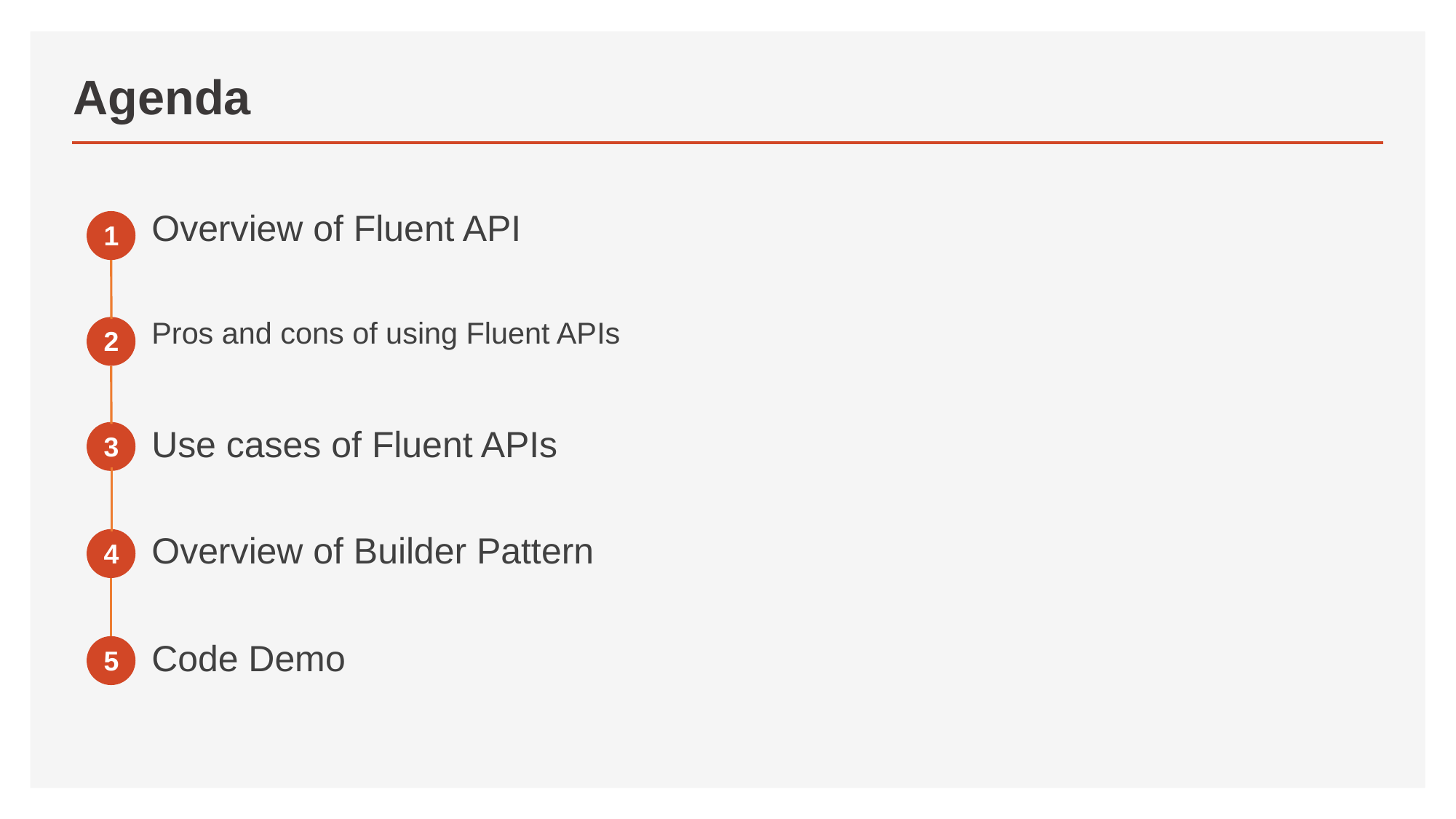

# Agenda

1
Overview of Fluent API

2
Pros and cons of using Fluent APIs

3
Use cases of Fluent APIs

4
Overview of Builder Pattern

5
Code Demo